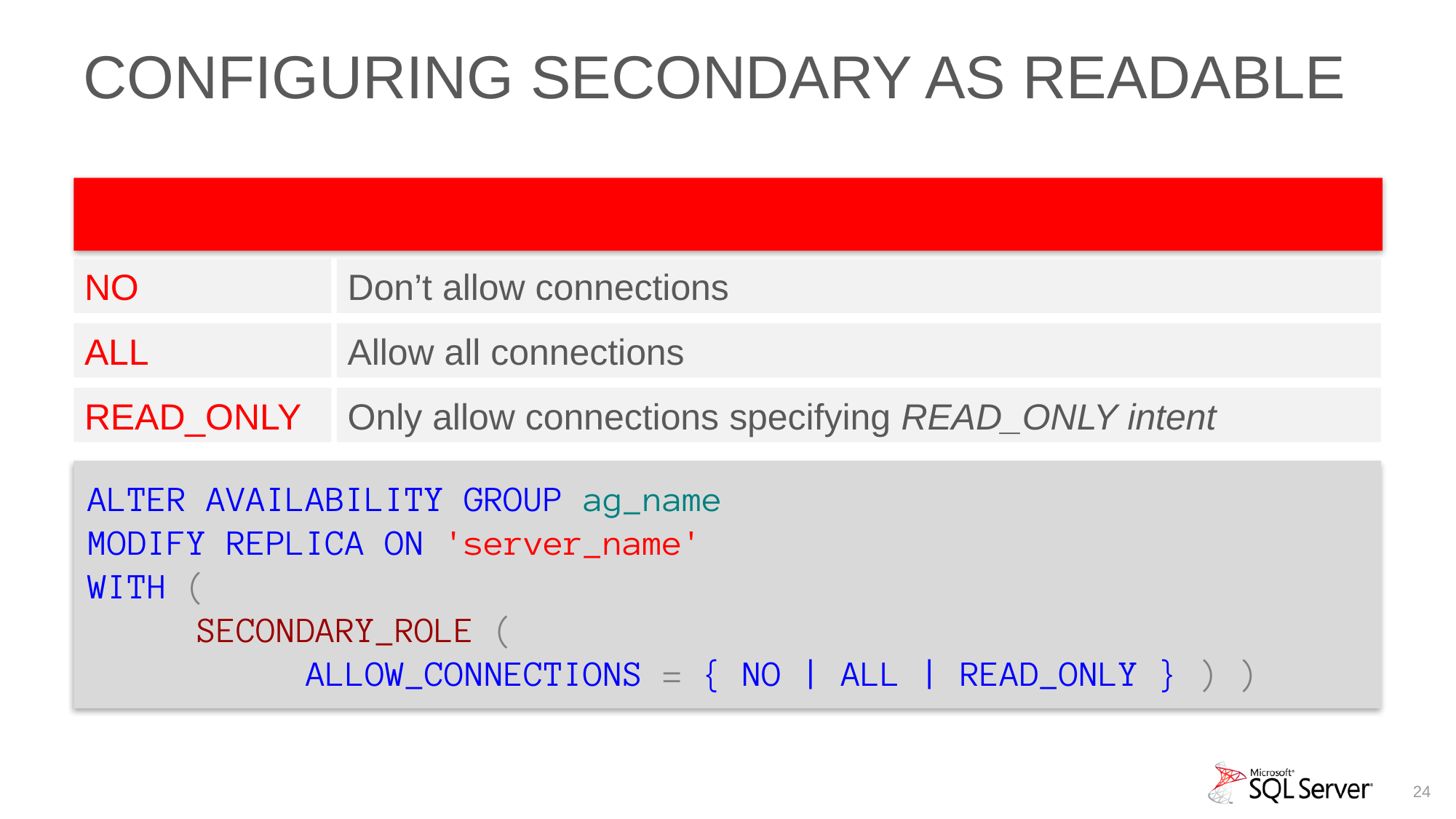

# Configuring Secondary as Readable
ALLOW_CONNECTIONS setting
NO
Don’t allow connections
ALL
Allow all connections
READ_ONLY
Only allow connections specifying READ_ONLY intent
ALTER AVAILABILITY GROUP ag_name
MODIFY REPLICA ON 'server_name'
WITH (
	SECONDARY_ROLE (
		ALLOW_CONNECTIONS = { NO | ALL | READ_ONLY } ) )
24